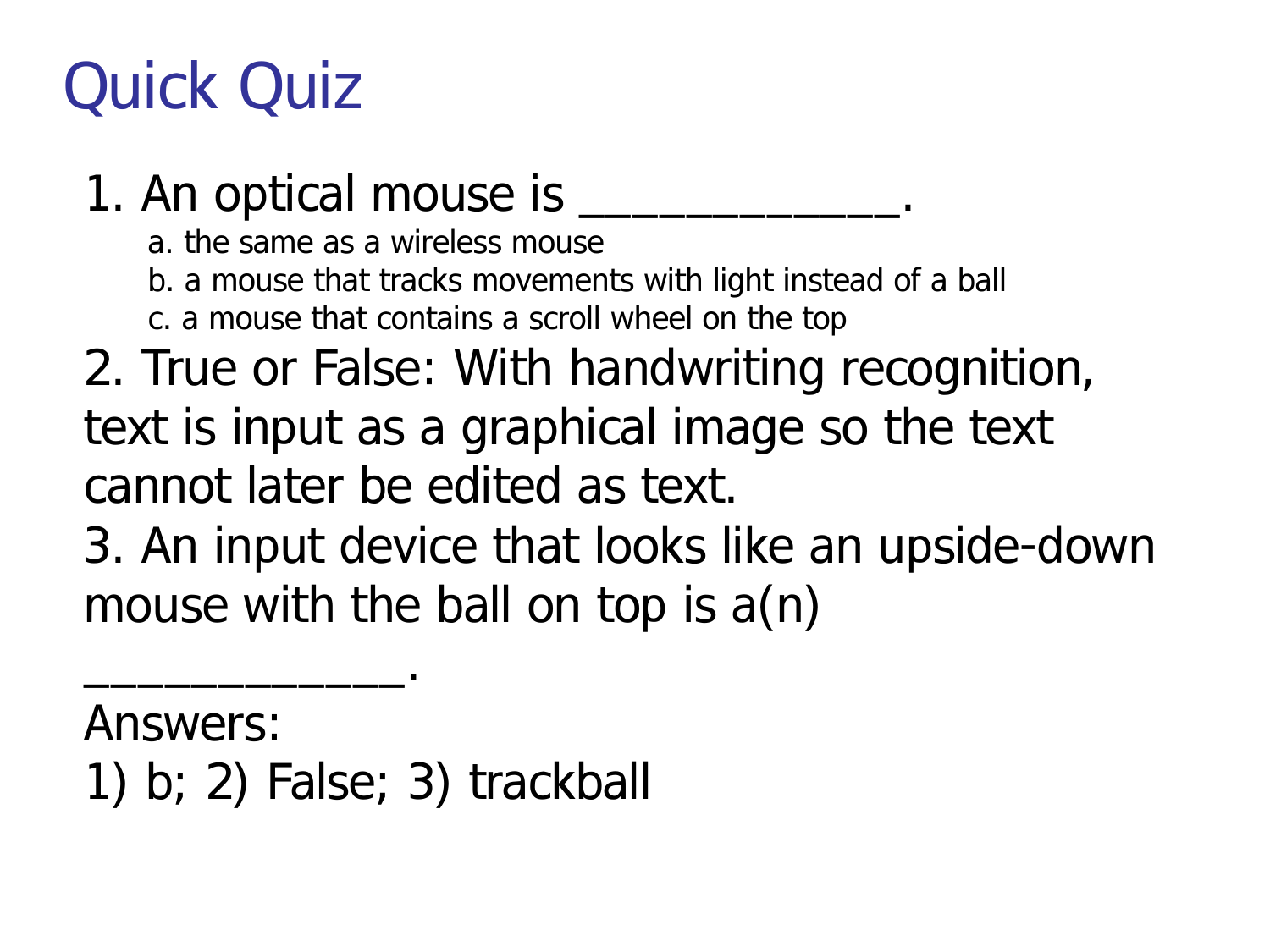

Quick Quiz
1. An optical mouse is ____________.
a. the same as a wireless mouse
b. a mouse that tracks movements with light instead of a ball
c. a mouse that contains a scroll wheel on the top
2. True or False: With handwriting recognition, text is input as a graphical image so the text cannot later be edited as text.
3. An input device that looks like an upside-down mouse with the ball on top is a(n) ____________.
Answers:
1) b; 2) False; 3) trackball
66